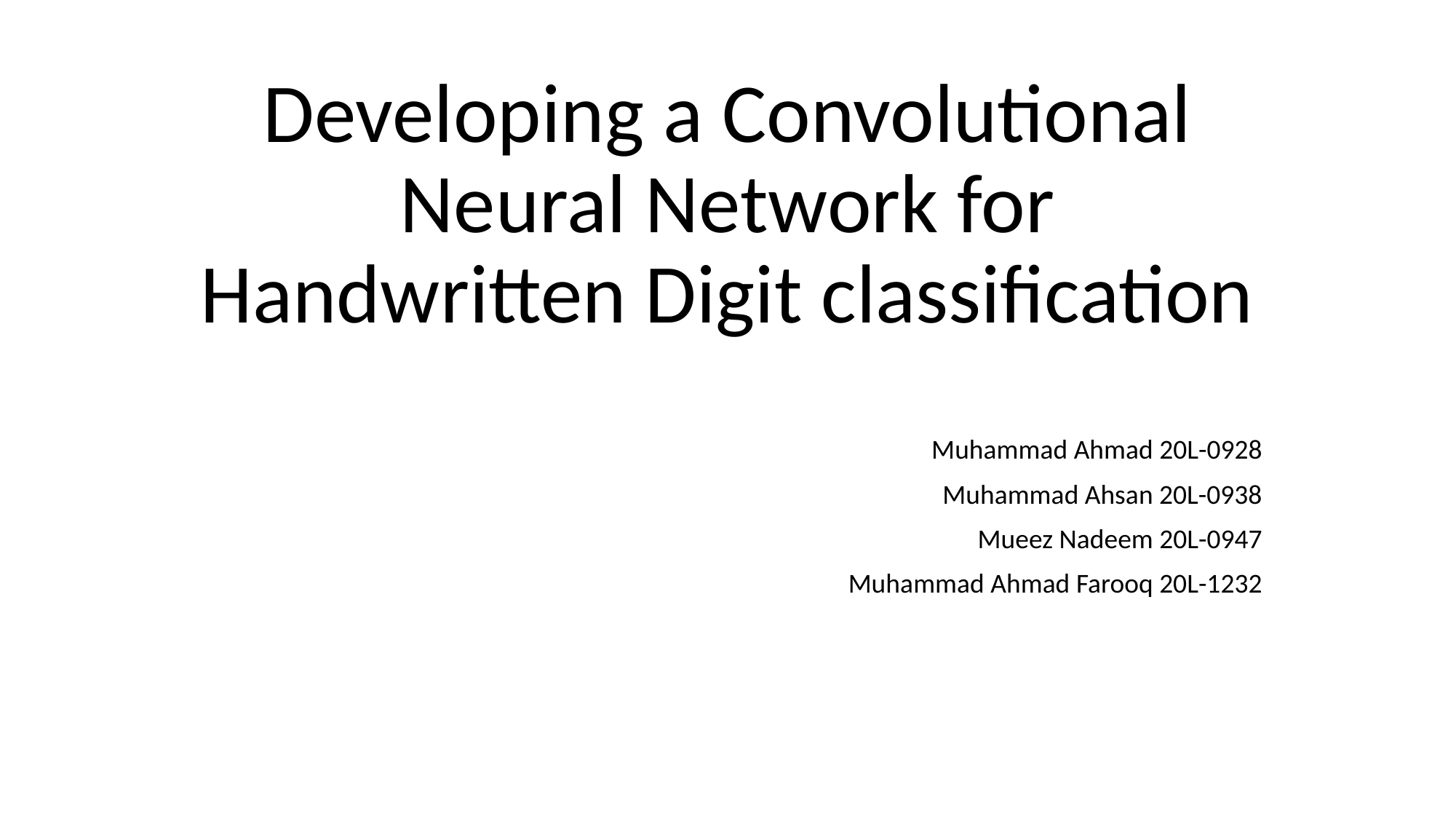

# Developing a Convolutional Neural Network for Handwritten Digit classification
Muhammad Ahmad 20L-0928
Muhammad Ahsan 20L-0938
Mueez Nadeem 20L-0947
Muhammad Ahmad Farooq 20L-1232